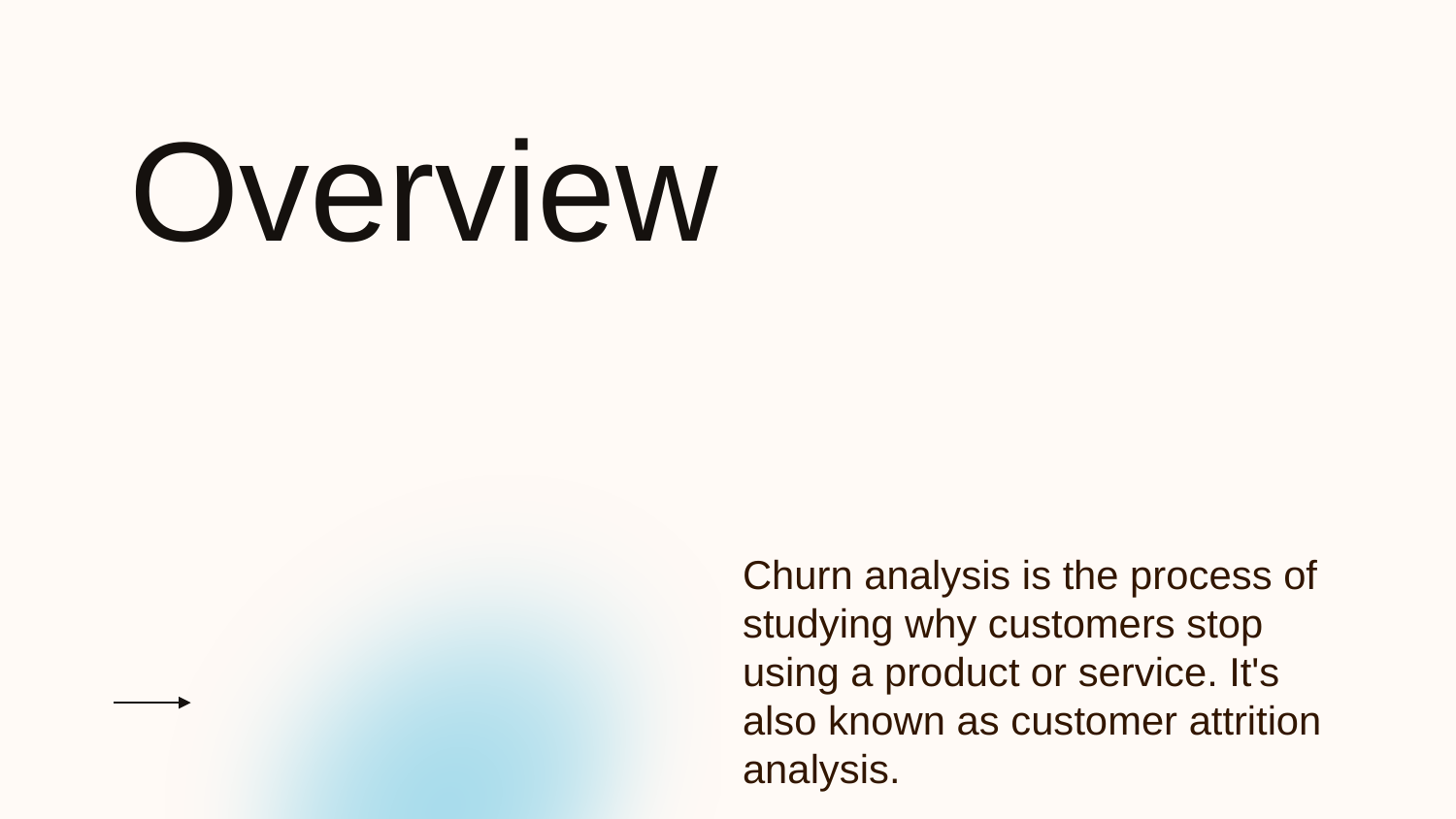

# Overview
Churn analysis is the process of studying why customers stop using a product or service. It's also known as customer attrition analysis.